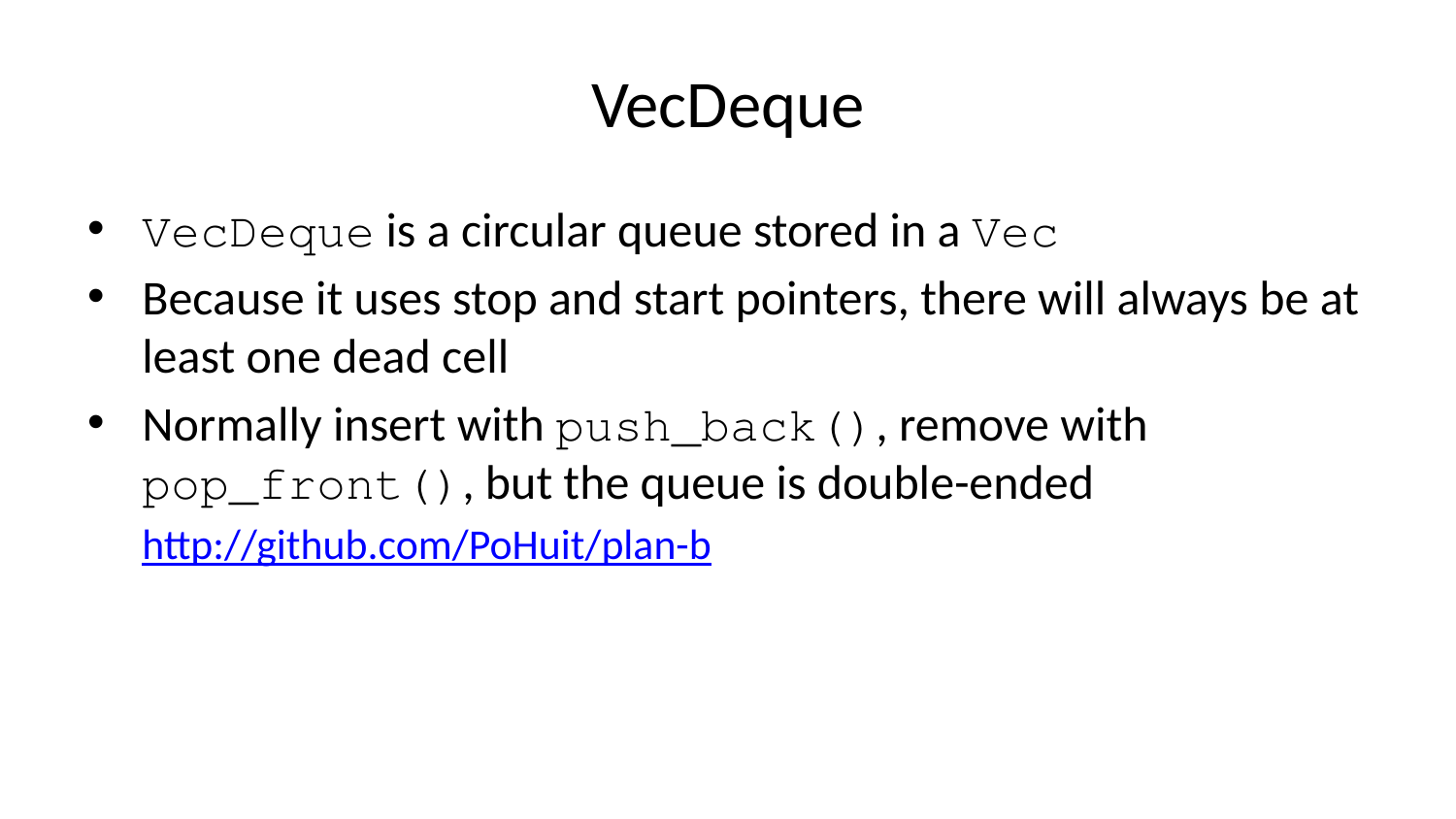

# VecDeque
VecDeque is a circular queue stored in a Vec
Because it uses stop and start pointers, there will always be at least one dead cell
Normally insert with push_back(), remove with pop_front(), but the queue is double-ended
http://github.com/PoHuit/plan-b